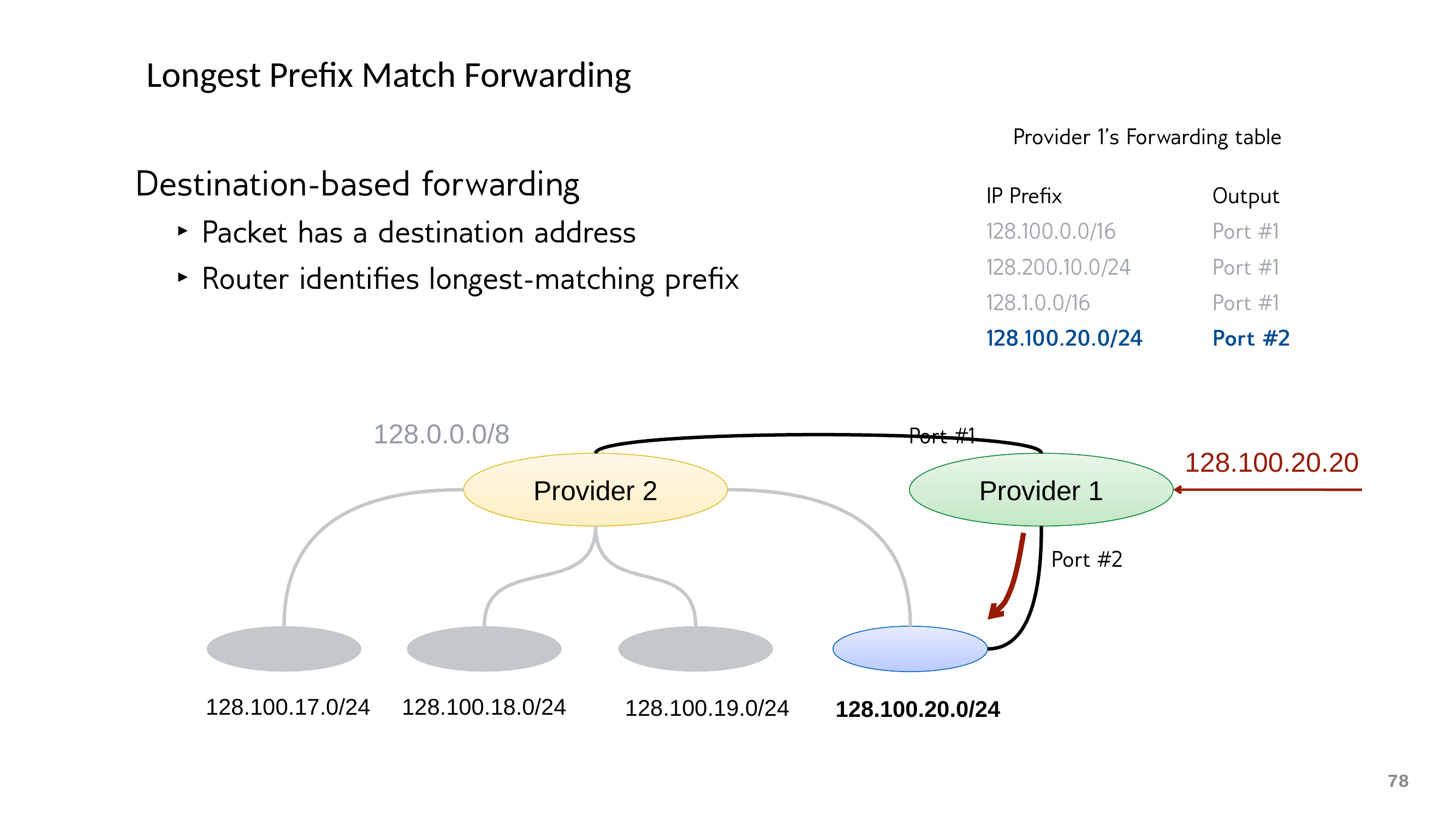

# Longest Prefix Match Forwarding
Provider 1’s Forwarding table
Destination-based forwarding
Packet has a destination address
Router identifies longest-matching prefix

| IP Prefix | Output |
| --- | --- |
| 128.100.0.0/16 | Port #1 |
| 128.200.10.0/24 | Port #1 |
| 128.1.0.0/16 | Port #1 |
| 128.100.20.0/24 | Port #2 |
128.0.0.0/8
Port #1
128.100.20.20
Provider 2
Provider 1

Port #2

128.100.18.0/24
128.100.17.0/24
128.100.19.0/24
128.100.20.0/24
78